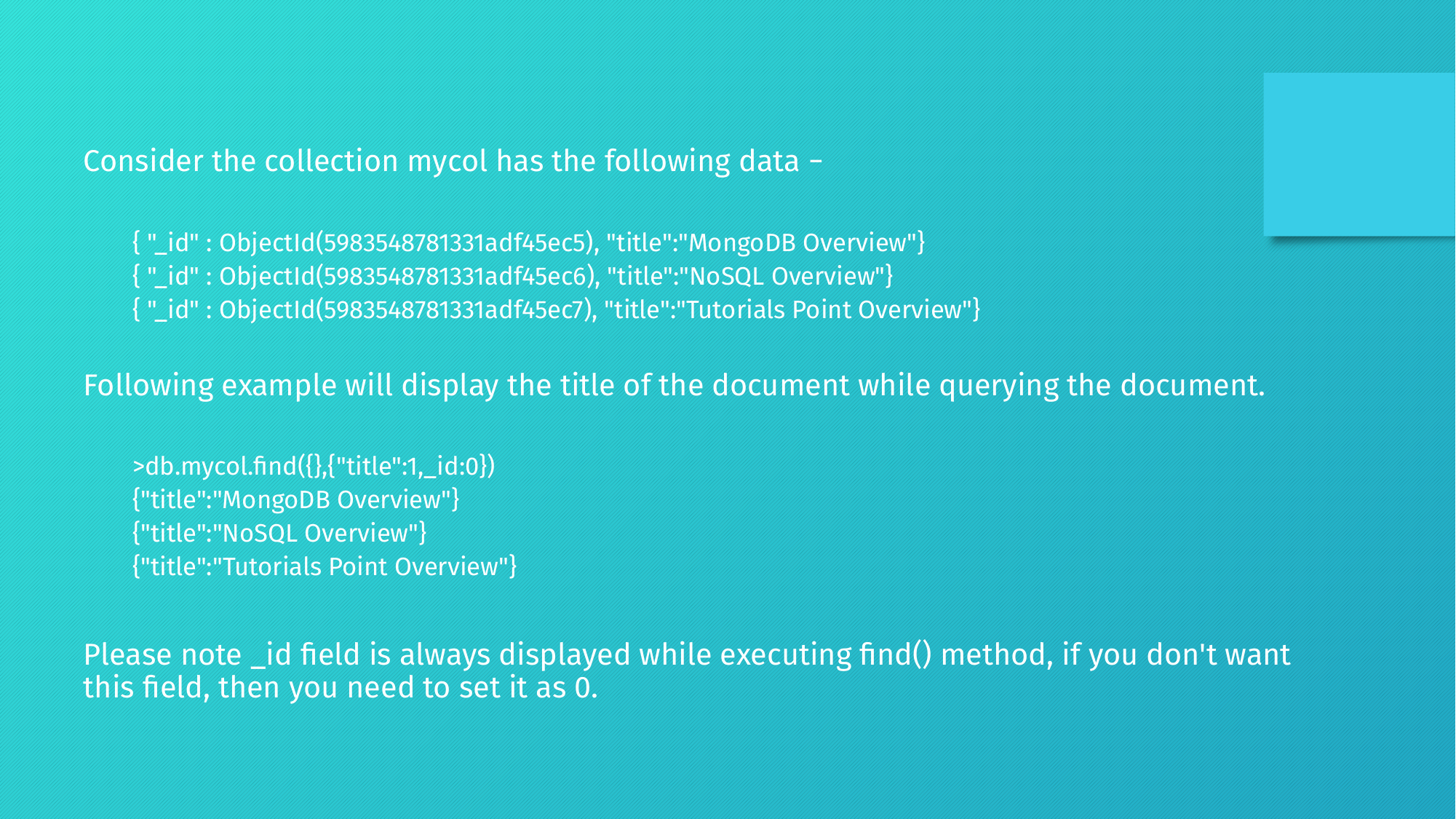

Consider the collection mycol has the following data −

{ "_id" : ObjectId(5983548781331adf45ec5), "title":"MongoDB Overview"}
{ "_id" : ObjectId(5983548781331adf45ec6), "title":"NoSQL Overview"}
{ "_id" : ObjectId(5983548781331adf45ec7), "title":"Tutorials Point Overview"}

Following example will display the title of the document while querying the document.

>db.mycol.find({},{"title":1,_id:0})
{"title":"MongoDB Overview"}
{"title":"NoSQL Overview"}
{"title":"Tutorials Point Overview"}

Please note _id field is always displayed while executing find() method, if you don't want this field, then you need to set it as 0.